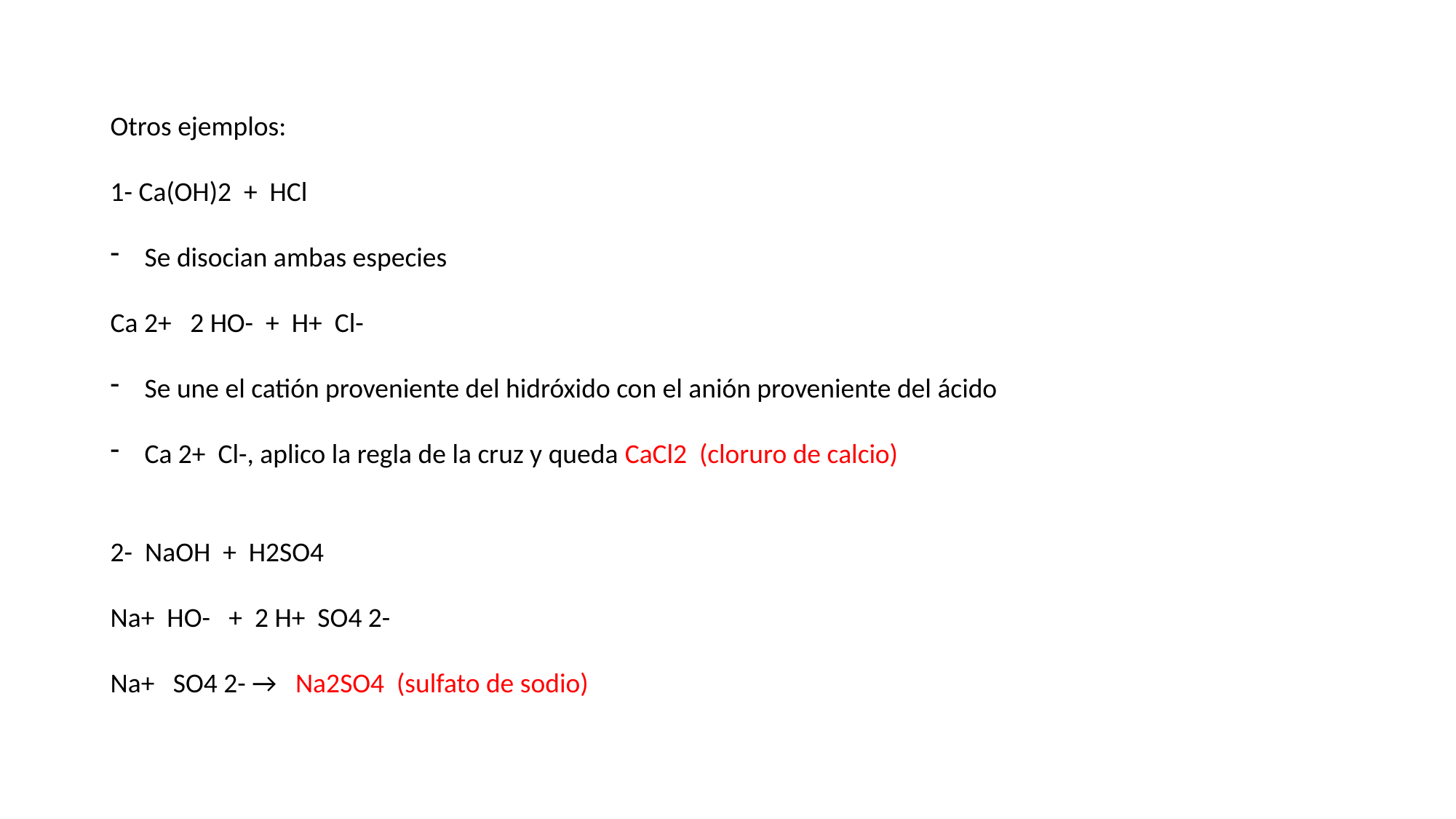

Otros ejemplos:

1- Ca(OH)2  +  HCl

Se disocian ambas especies

Ca 2+   2 HO-  +  H+  Cl-

Se une el catión proveniente del hidróxido con el anión proveniente del ácido

Ca 2+  Cl-, aplico la regla de la cruz y queda CaCl2  (cloruro de calcio)

2-  NaOH  +  H2SO4

Na+  HO-   +  2 H+  SO4 2-

Na+   SO4 2- →   Na2SO4  (sulfato de sodio)